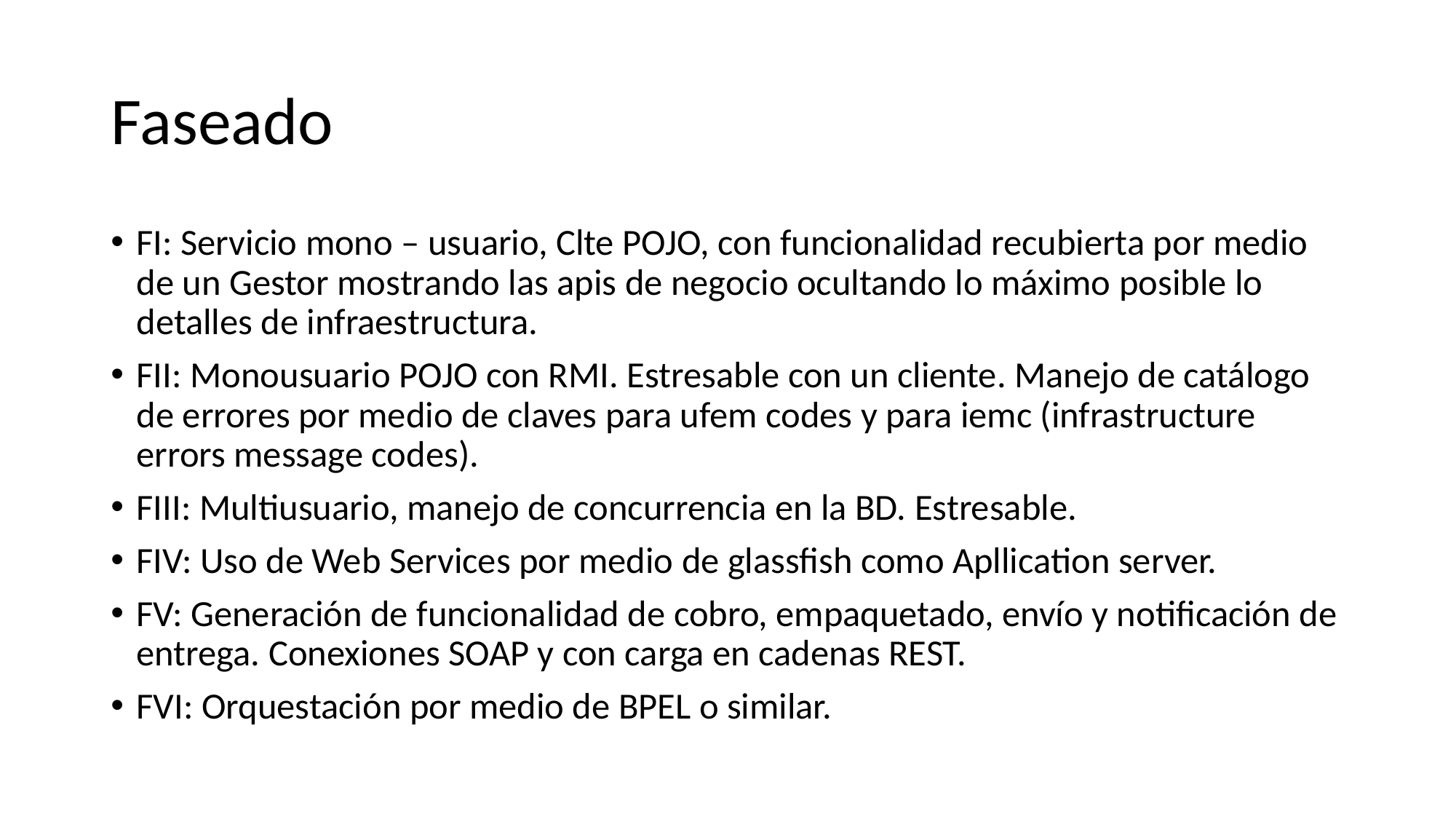

# Faseado
FI: Servicio mono – usuario, Clte POJO, con funcionalidad recubierta por medio de un Gestor mostrando las apis de negocio ocultando lo máximo posible lo detalles de infraestructura.
FII: Monousuario POJO con RMI. Estresable con un cliente. Manejo de catálogo de errores por medio de claves para ufem codes y para iemc (infrastructure errors message codes).
FIII: Multiusuario, manejo de concurrencia en la BD. Estresable.
FIV: Uso de Web Services por medio de glassfish como Apllication server.
FV: Generación de funcionalidad de cobro, empaquetado, envío y notificación de entrega. Conexiones SOAP y con carga en cadenas REST.
FVI: Orquestación por medio de BPEL o similar.